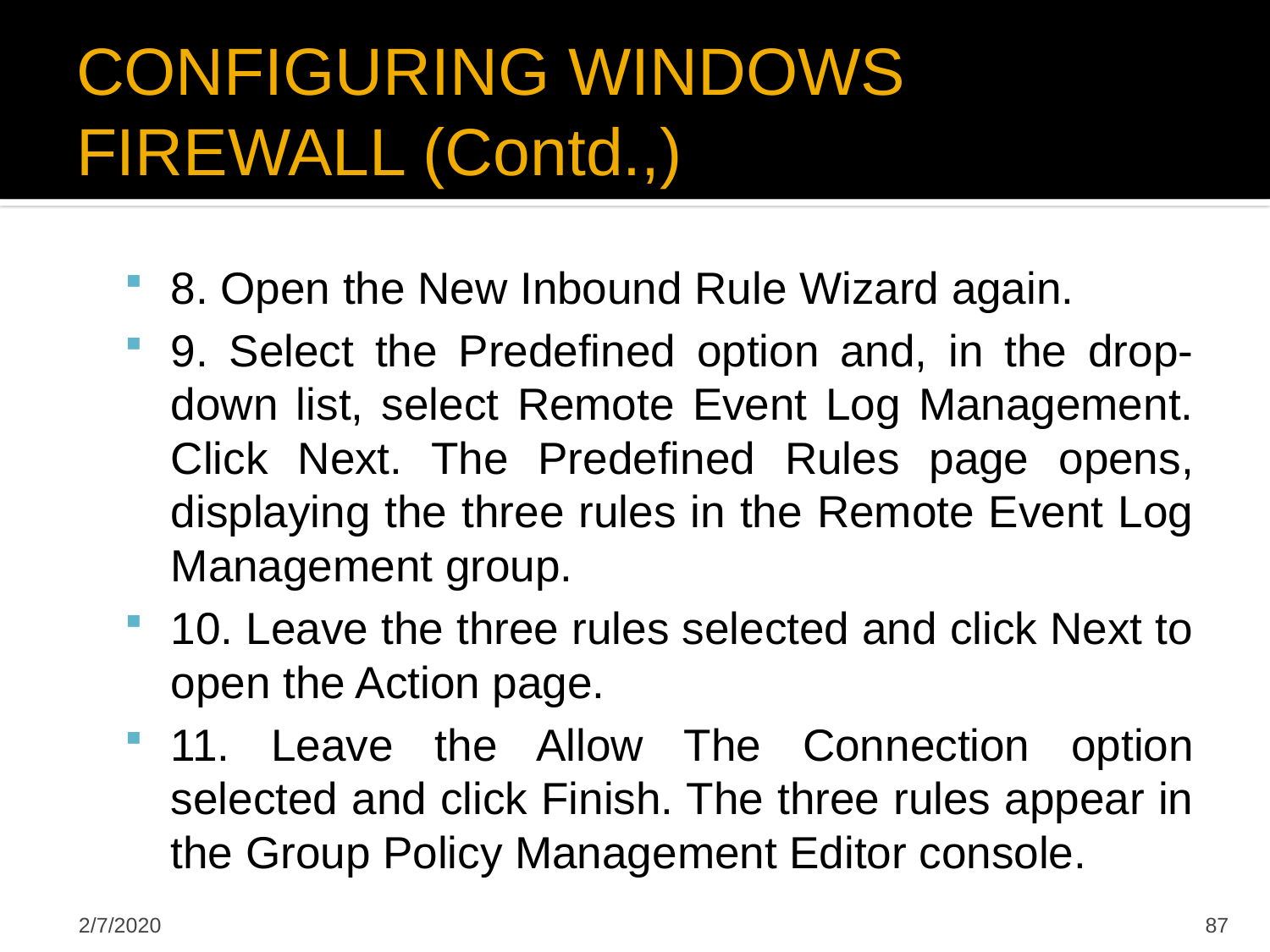

# CONFIGURING WINDOWS FIREWALL (Contd.,)
8. Open the New Inbound Rule Wizard again.
9. Select the Predefined option and, in the drop-down list, select Remote Event Log Management. Click Next. The Predefined Rules page opens, displaying the three rules in the Remote Event Log Management group.
10. Leave the three rules selected and click Next to open the Action page.
11. Leave the Allow The Connection option selected and click Finish. The three rules appear in the Group Policy Management Editor console.
2/7/2020
87